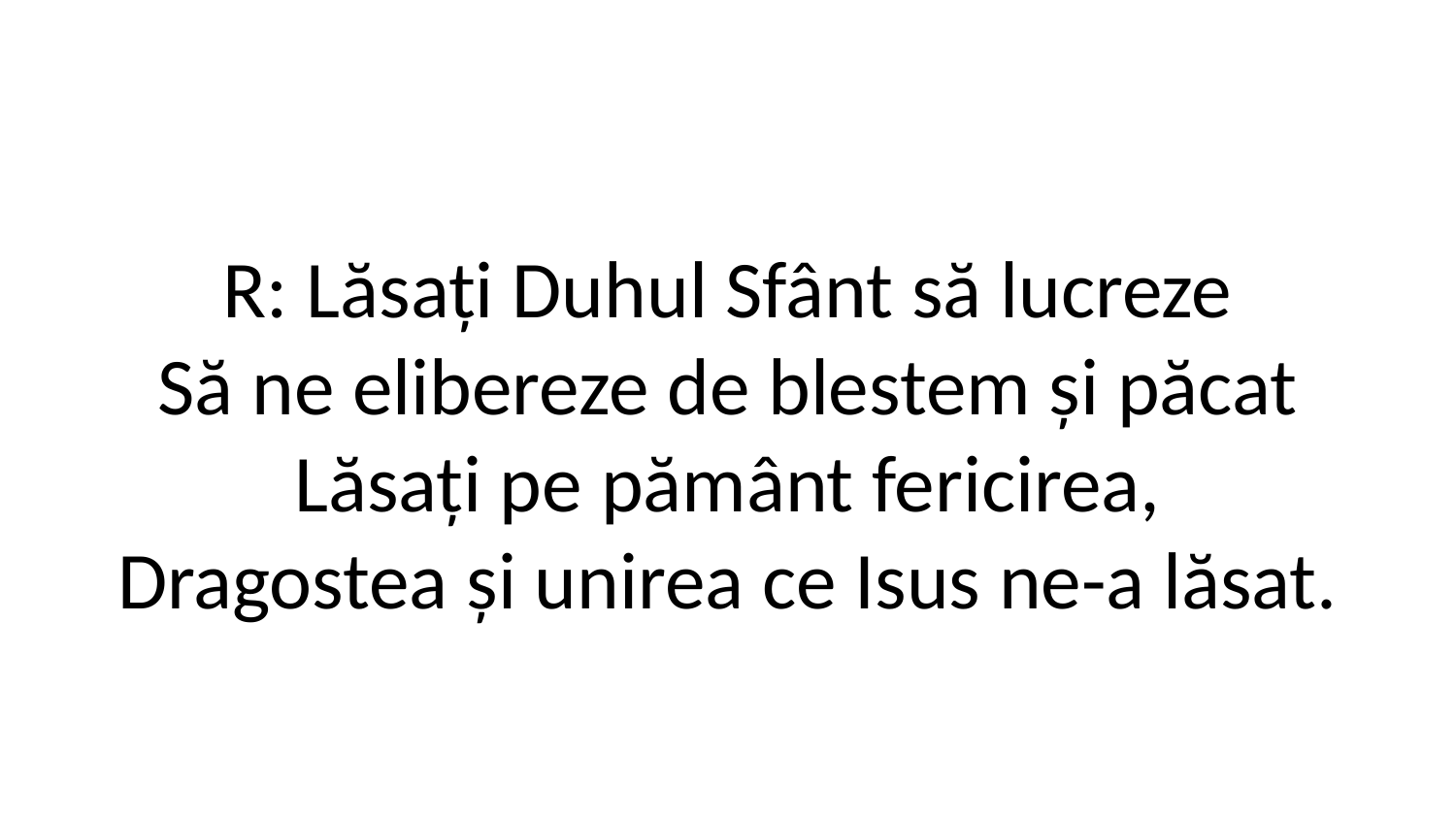

R: Lăsați Duhul Sfânt să lucreze
Să ne elibereze de blestem și păcat
Lăsați pe pământ fericirea,
Dragostea și unirea ce Isus ne-a lăsat.